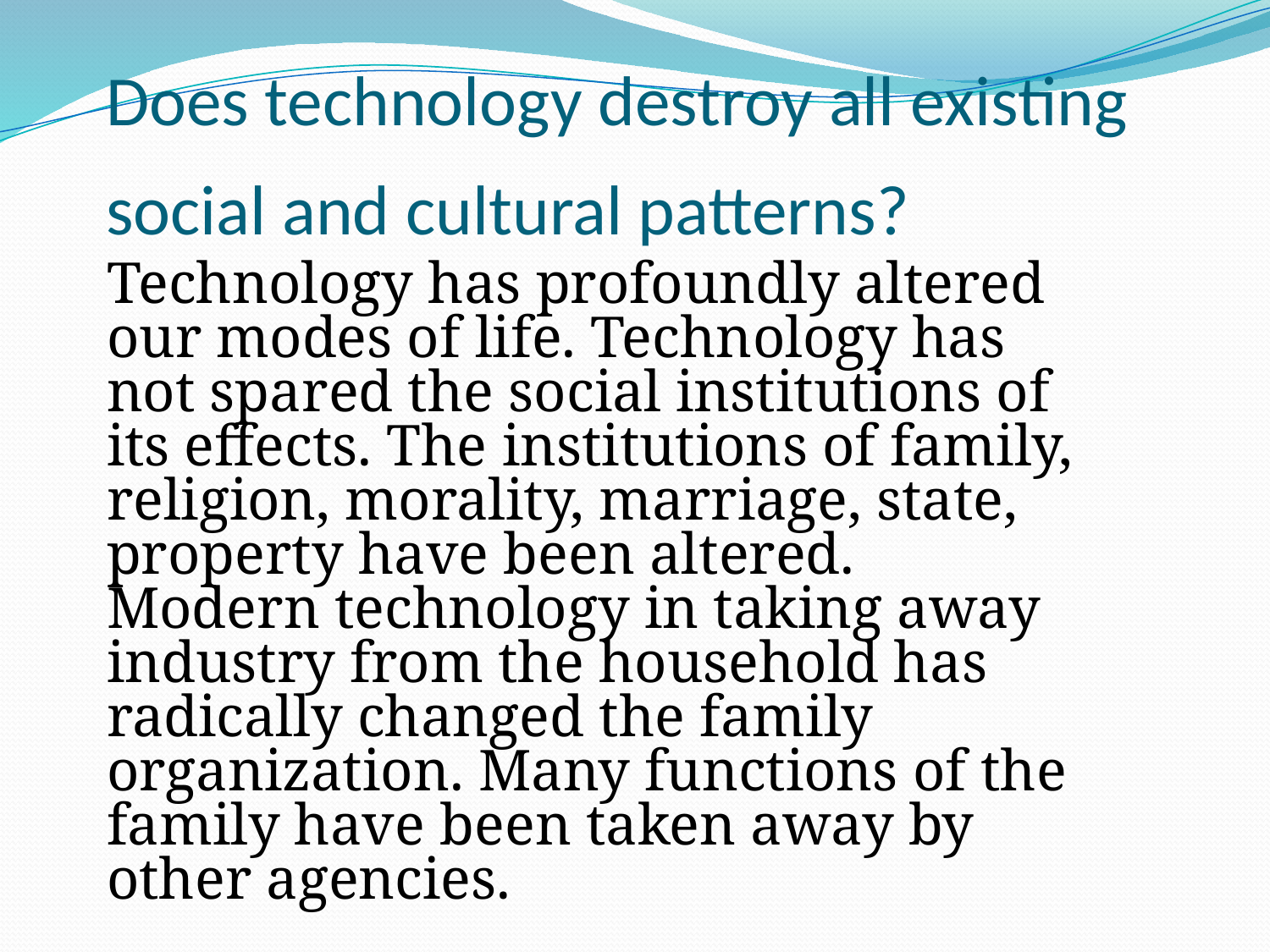

# Does technology destroy all existing social and cultural patterns?
Technology has profoundly altered our modes of life. Technology has not spared the social institutions of its effects. The institutions of family, religion, morality, marriage, state, property have been altered. Modern technology in taking away industry from the household has radically changed the family organization. Many functions of the family have been taken away by other agencies.